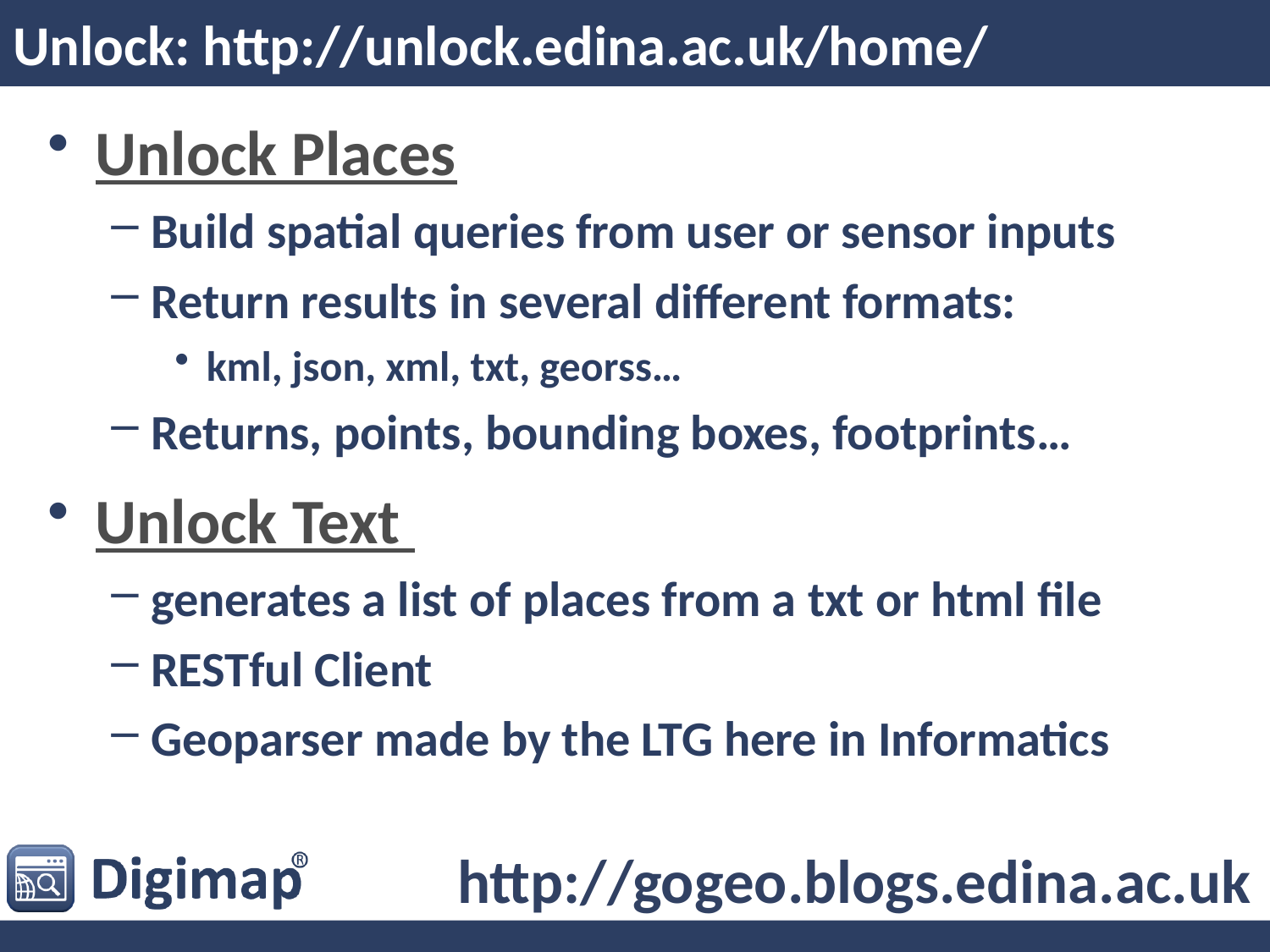

# Unlock: http://unlock.edina.ac.uk/home/
Unlock Places
Build spatial queries from user or sensor inputs
Return results in several different formats:
kml, json, xml, txt, georss…
Returns, points, bounding boxes, footprints…
Unlock Text
generates a list of places from a txt or html file
RESTful Client
Geoparser made by the LTG here in Informatics
http://gogeo.blogs.edina.ac.uk